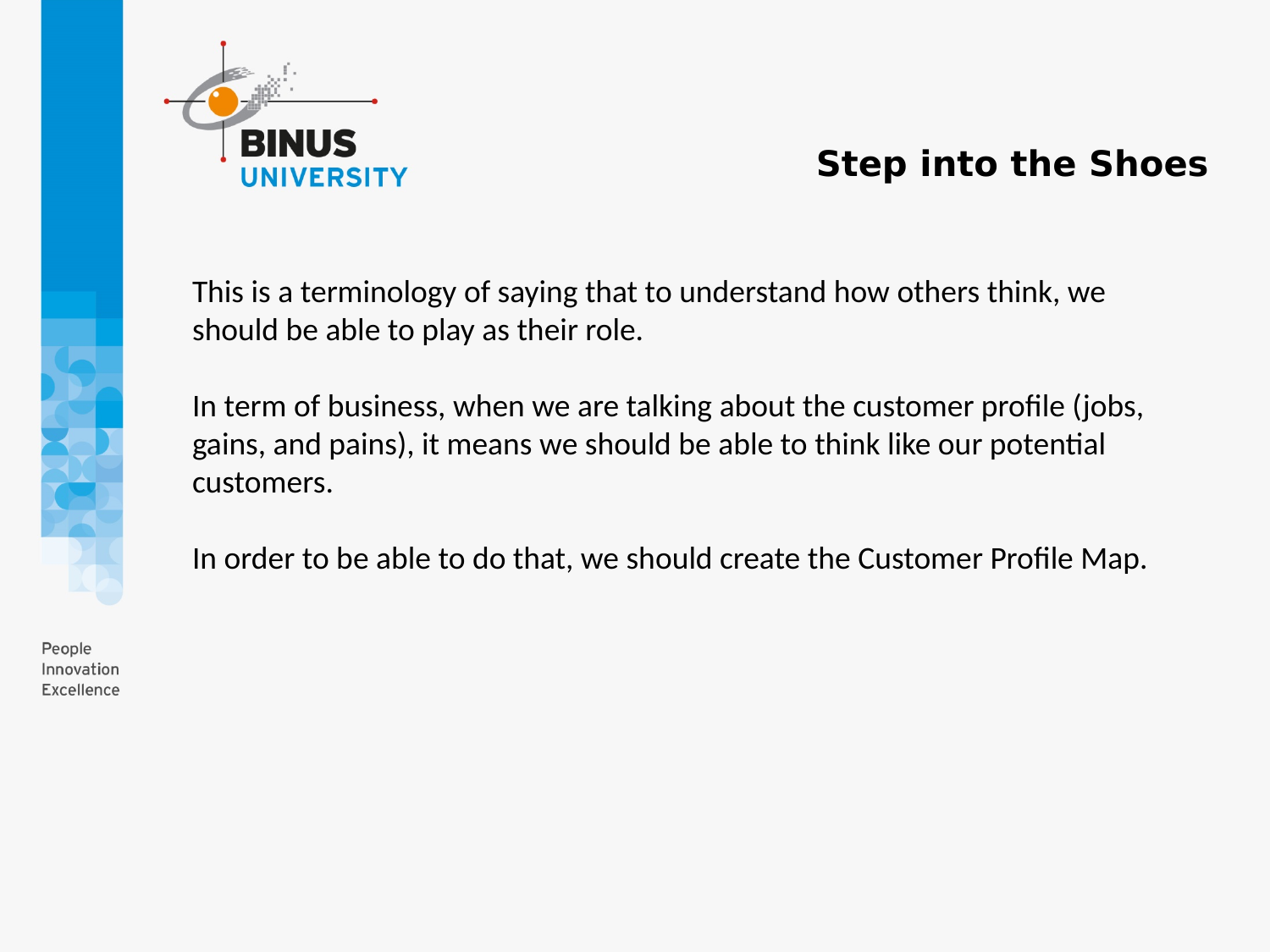

Step into the Shoes
This is a terminology of saying that to understand how others think, we should be able to play as their role.

In term of business, when we are talking about the customer profile (jobs, gains, and pains), it means we should be able to think like our potential customers.

In order to be able to do that, we should create the Customer Profile Map.